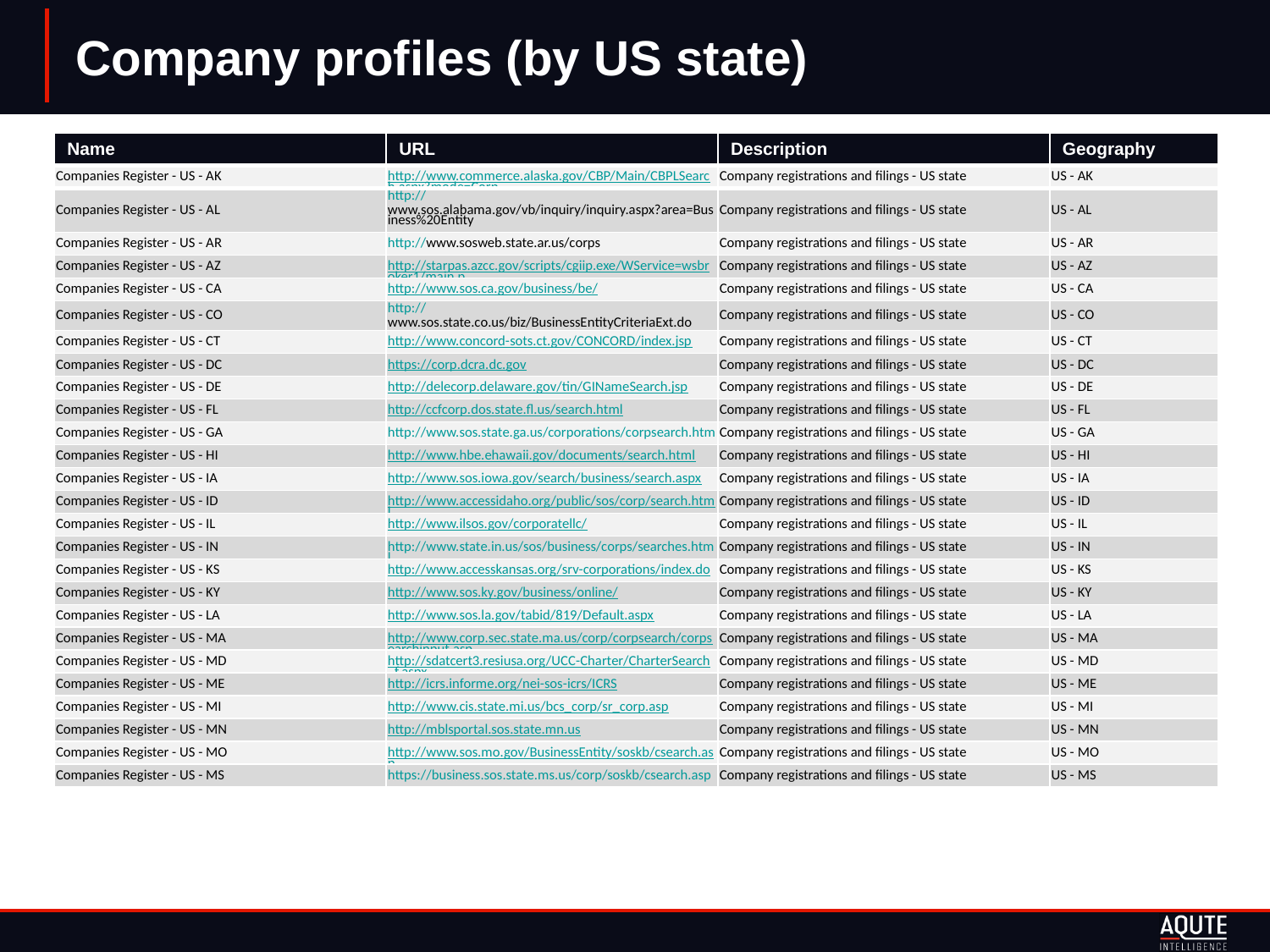

# Company profiles (by US state)
| Name | URL | Description | Geography |
| --- | --- | --- | --- |
| Companies Register - US - AK | http://www.commerce.alaska.gov/CBP/Main/CBPLSearch.aspx?mode=Corp | Company registrations and filings - US state | US - AK |
| Companies Register - US - AL | http://www.sos.alabama.gov/vb/inquiry/inquiry.aspx?area=Business%20Entity | Company registrations and filings - US state | US - AL |
| Companies Register - US - AR | http://www.sosweb.state.ar.us/corps | Company registrations and filings - US state | US - AR |
| Companies Register - US - AZ | http://starpas.azcc.gov/scripts/cgiip.exe/WService=wsbroker1/main.p | Company registrations and filings - US state | US - AZ |
| Companies Register - US - CA | http://www.sos.ca.gov/business/be/ | Company registrations and filings - US state | US - CA |
| Companies Register - US - CO | http://www.sos.state.co.us/biz/BusinessEntityCriteriaExt.do | Company registrations and filings - US state | US - CO |
| Companies Register - US - CT | http://www.concord-sots.ct.gov/CONCORD/index.jsp | Company registrations and filings - US state | US - CT |
| Companies Register - US - DC | https://corp.dcra.dc.gov | Company registrations and filings - US state | US - DC |
| Companies Register - US - DE | http://delecorp.delaware.gov/tin/GINameSearch.jsp | Company registrations and filings - US state | US - DE |
| Companies Register - US - FL | http://ccfcorp.dos.state.fl.us/search.html | Company registrations and filings - US state | US - FL |
| Companies Register - US - GA | http://www.sos.state.ga.us/corporations/corpsearch.htm | Company registrations and filings - US state | US - GA |
| Companies Register - US - HI | http://www.hbe.ehawaii.gov/documents/search.html | Company registrations and filings - US state | US - HI |
| Companies Register - US - IA | http://www.sos.iowa.gov/search/business/search.aspx | Company registrations and filings - US state | US - IA |
| Companies Register - US - ID | http://www.accessidaho.org/public/sos/corp/search.html | Company registrations and filings - US state | US - ID |
| Companies Register - US - IL | http://www.ilsos.gov/corporatellc/ | Company registrations and filings - US state | US - IL |
| Companies Register - US - IN | http://www.state.in.us/sos/business/corps/searches.html | Company registrations and filings - US state | US - IN |
| Companies Register - US - KS | http://www.accesskansas.org/srv-corporations/index.do | Company registrations and filings - US state | US - KS |
| Companies Register - US - KY | http://www.sos.ky.gov/business/online/ | Company registrations and filings - US state | US - KY |
| Companies Register - US - LA | http://www.sos.la.gov/tabid/819/Default.aspx | Company registrations and filings - US state | US - LA |
| Companies Register - US - MA | http://www.corp.sec.state.ma.us/corp/corpsearch/corpsearchinput.asp | Company registrations and filings - US state | US - MA |
| Companies Register - US - MD | http://sdatcert3.resiusa.org/UCC-Charter/CharterSearch\_f.aspx | Company registrations and filings - US state | US - MD |
| Companies Register - US - ME | http://icrs.informe.org/nei-sos-icrs/ICRS | Company registrations and filings - US state | US - ME |
| Companies Register - US - MI | http://www.cis.state.mi.us/bcs\_corp/sr\_corp.asp | Company registrations and filings - US state | US - MI |
| Companies Register - US - MN | http://mblsportal.sos.state.mn.us | Company registrations and filings - US state | US - MN |
| Companies Register - US - MO | http://www.sos.mo.gov/BusinessEntity/soskb/csearch.asp | Company registrations and filings - US state | US - MO |
| Companies Register - US - MS | https://business.sos.state.ms.us/corp/soskb/csearch.asp | Company registrations and filings - US state | US - MS |